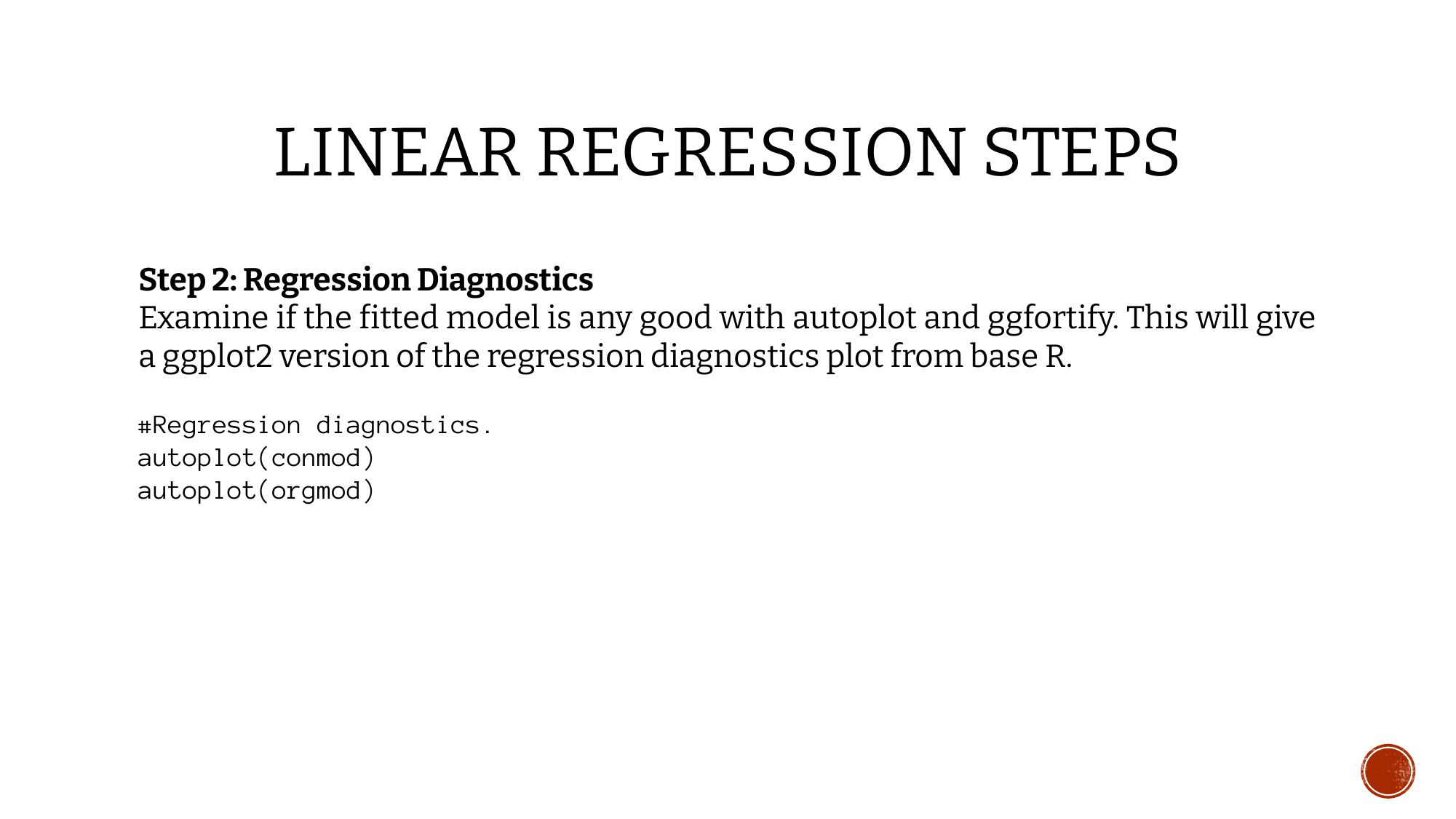

# Linear Regression steps
Step 2: Regression Diagnostics
Examine if the fitted model is any good with autoplot and ggfortify. This will give a ggplot2 version of the regression diagnostics plot from base R.

#Regression diagnostics.
autoplot(conmod)
autoplot(orgmod)